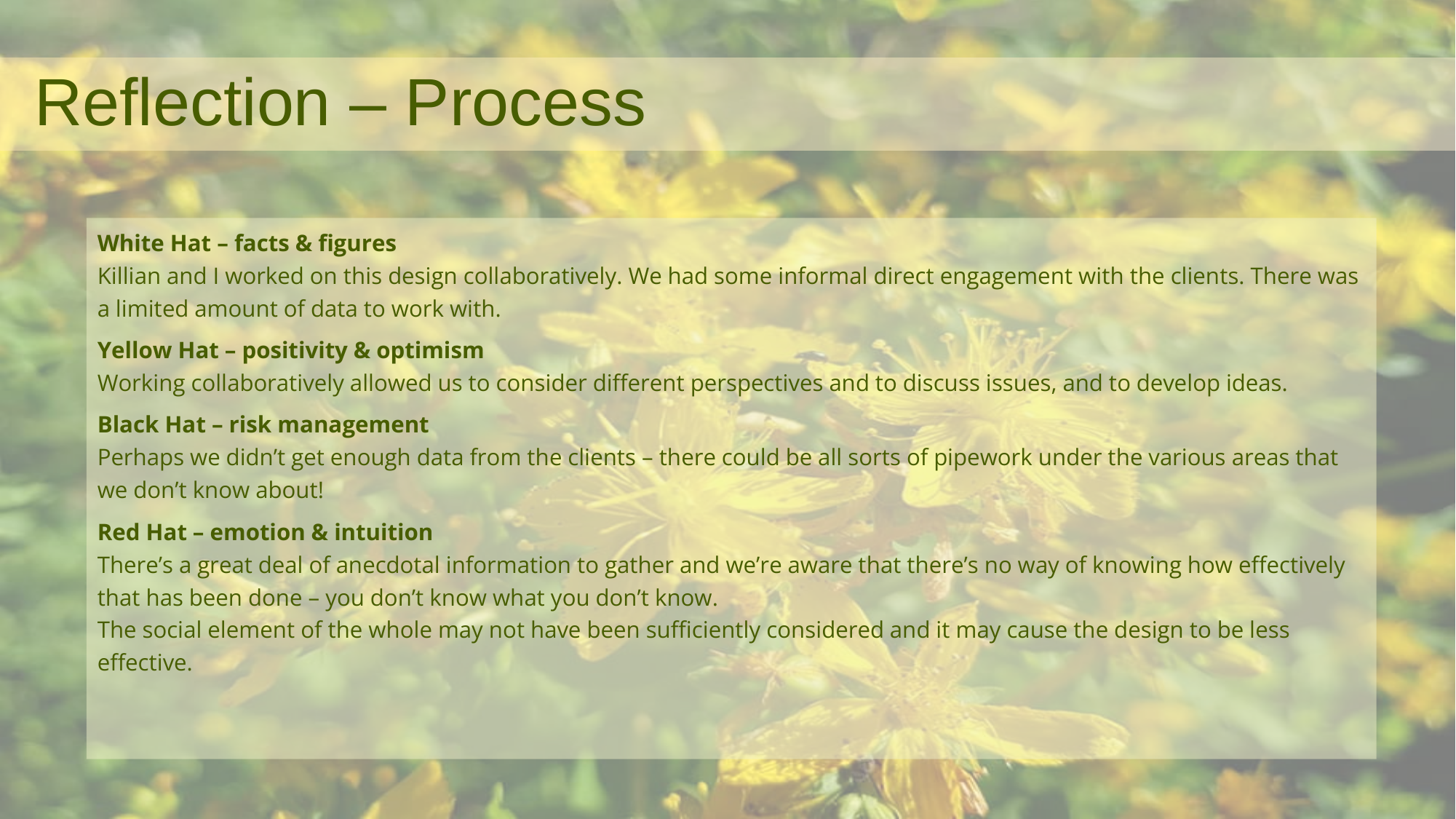

# Reflection – Process
White Hat – facts & figures
Killian and I worked on this design collaboratively. We had some informal direct engagement with the clients. There was a limited amount of data to work with.
Yellow Hat – positivity & optimism
Working collaboratively allowed us to consider different perspectives and to discuss issues, and to develop ideas.
Black Hat – risk management
Perhaps we didn’t get enough data from the clients – there could be all sorts of pipework under the various areas that we don’t know about!
Red Hat – emotion & intuition
There’s a great deal of anecdotal information to gather and we’re aware that there’s no way of knowing how effectively that has been done – you don’t know what you don’t know.
The social element of the whole may not have been sufficiently considered and it may cause the design to be less effective.